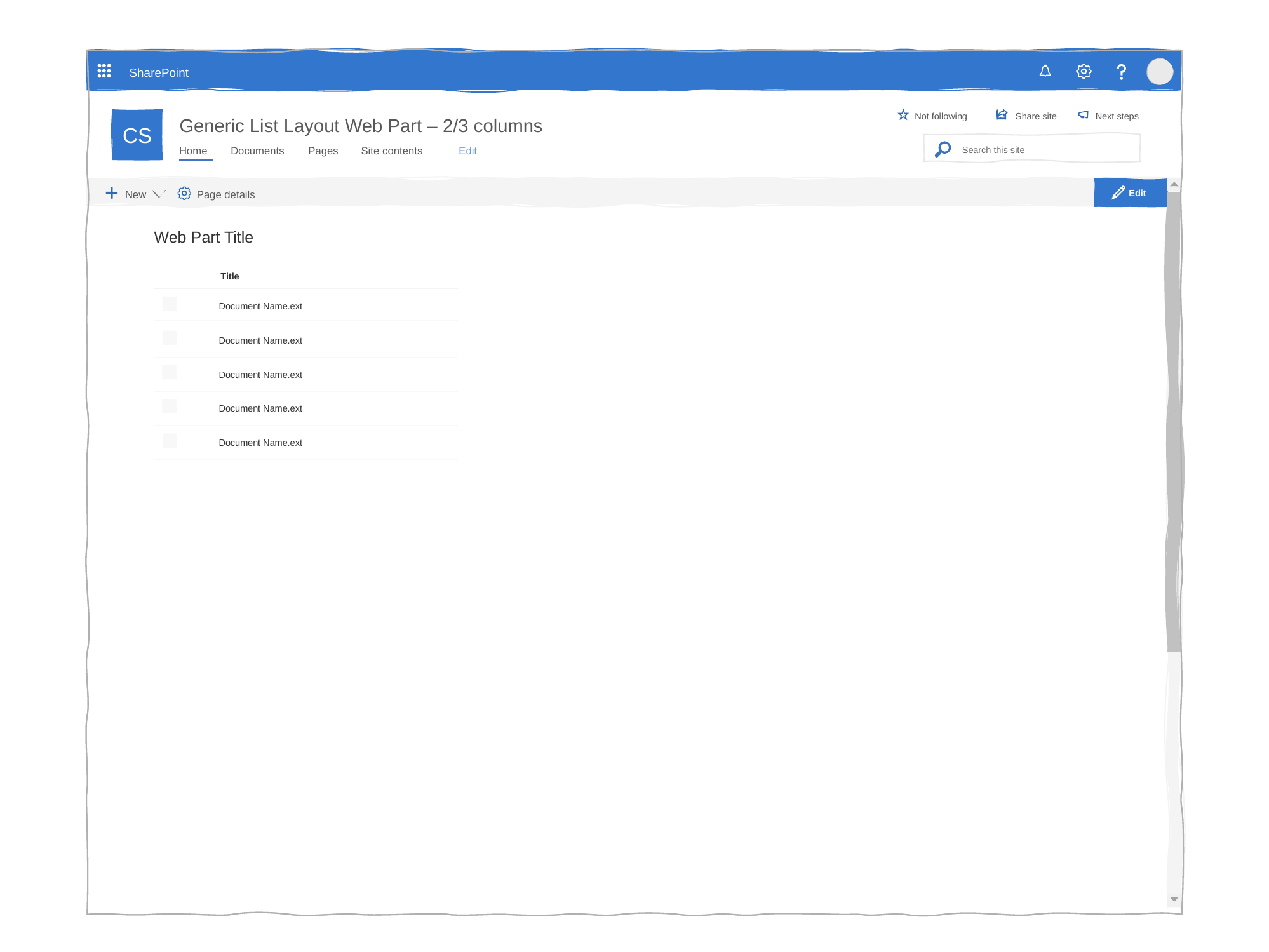

# Generic List Layout Web Part – 2/3 columns
Web Part Title
Title

Document Name.ext

Document Name.ext

Document Name.ext

Document Name.ext

Document Name.ext